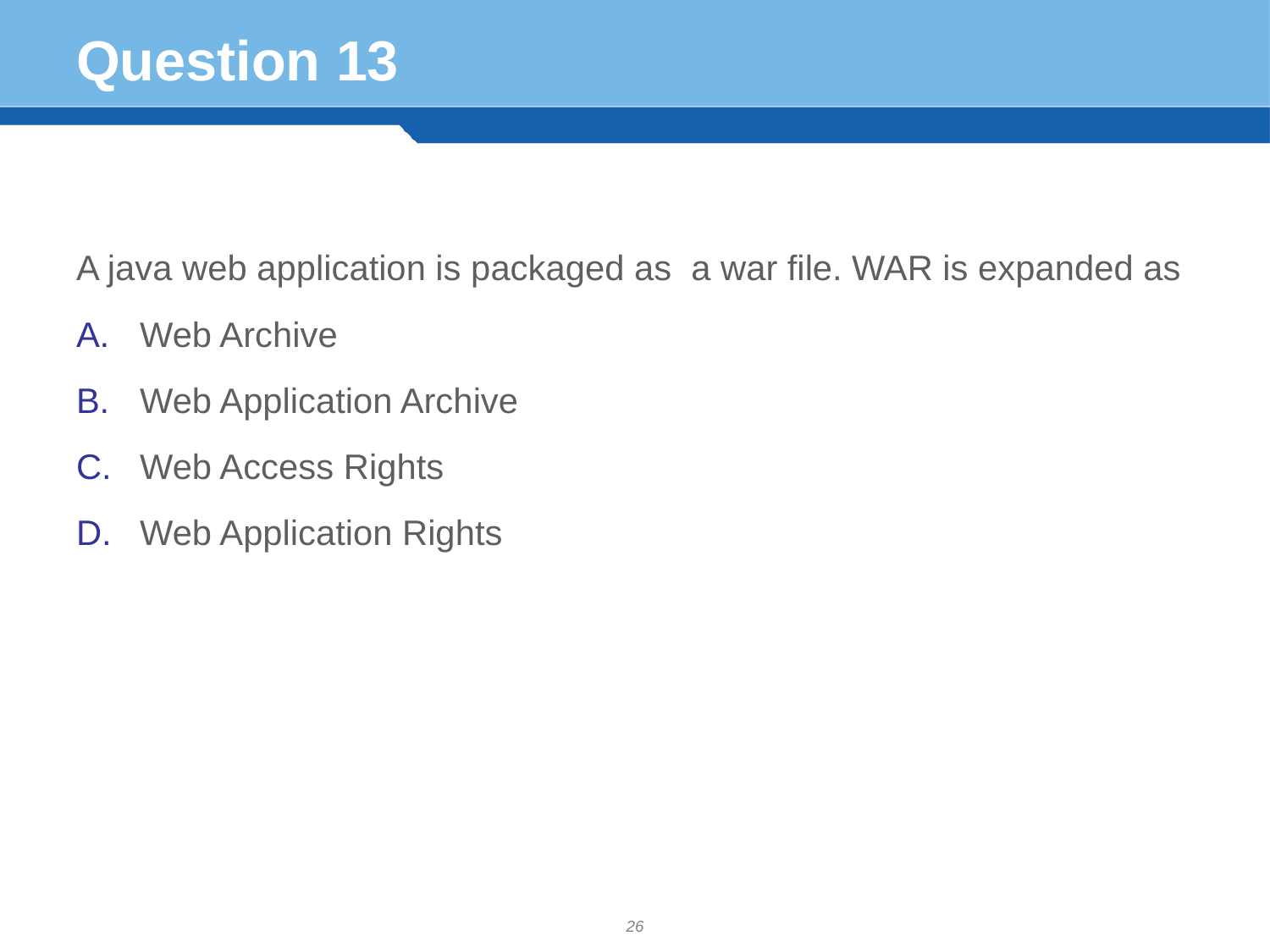

# Question 13
A java web application is packaged as  a war file. WAR is expanded as
Web Archive
Web Application Archive
Web Access Rights
Web Application Rights

26